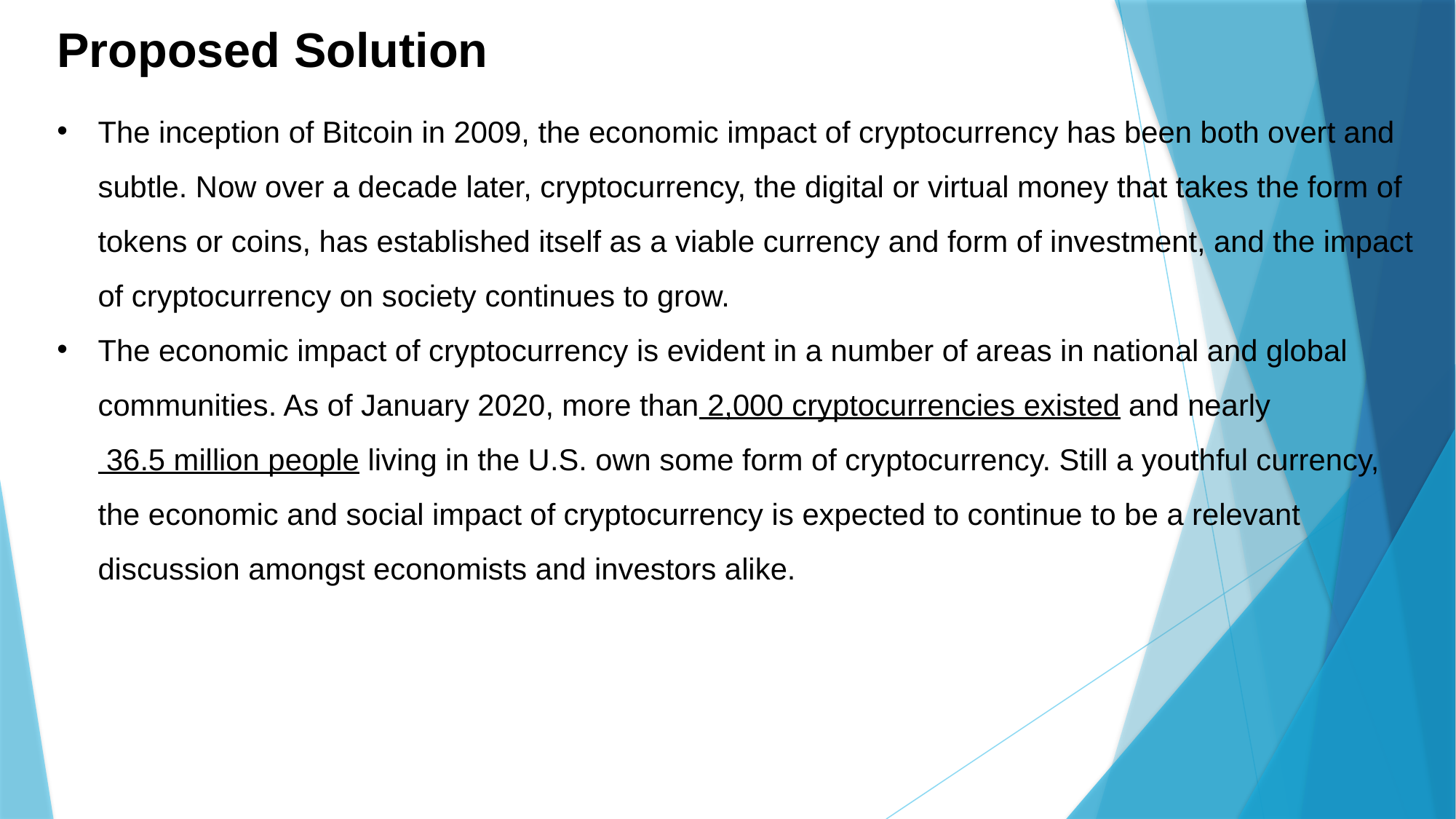

Proposed Solution

The inception of Bitcoin in 2009, the economic impact of cryptocurrency has been both overt and subtle. Now over a decade later, cryptocurrency, the digital or virtual money that takes the form of tokens or coins, has established itself as a viable currency and form of investment, and the impact of cryptocurrency on society continues to grow.
The economic impact of cryptocurrency is evident in a number of areas in national and global communities. As of January 2020, more than 2,000 cryptocurrencies existed and nearly 36.5 million people living in the U.S. own some form of cryptocurrency. Still a youthful currency, the economic and social impact of cryptocurrency is expected to continue to be a relevant discussion amongst economists and investors alike.